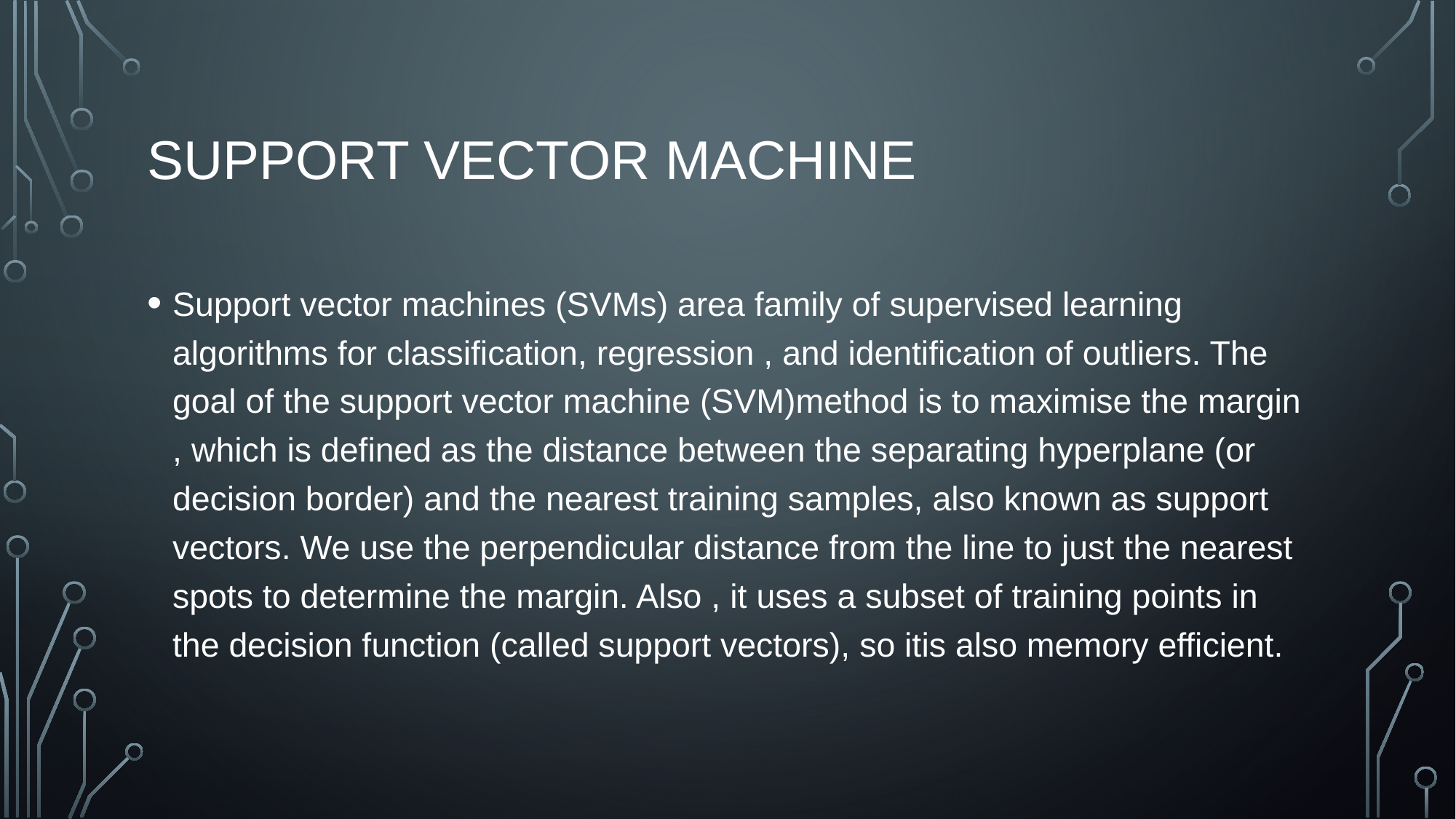

# Support vector machine
Support vector machines (SVMs) area family of supervised learning algorithms for classification, regression , and identification of outliers. The goal of the support vector machine (SVM)method is to maximise the margin , which is defined as the distance between the separating hyperplane (or decision border) and the nearest training samples, also known as support vectors. We use the perpendicular distance from the line to just the nearest spots to determine the margin. Also , it uses a subset of training points in the decision function (called support vectors), so itis also memory efficient.